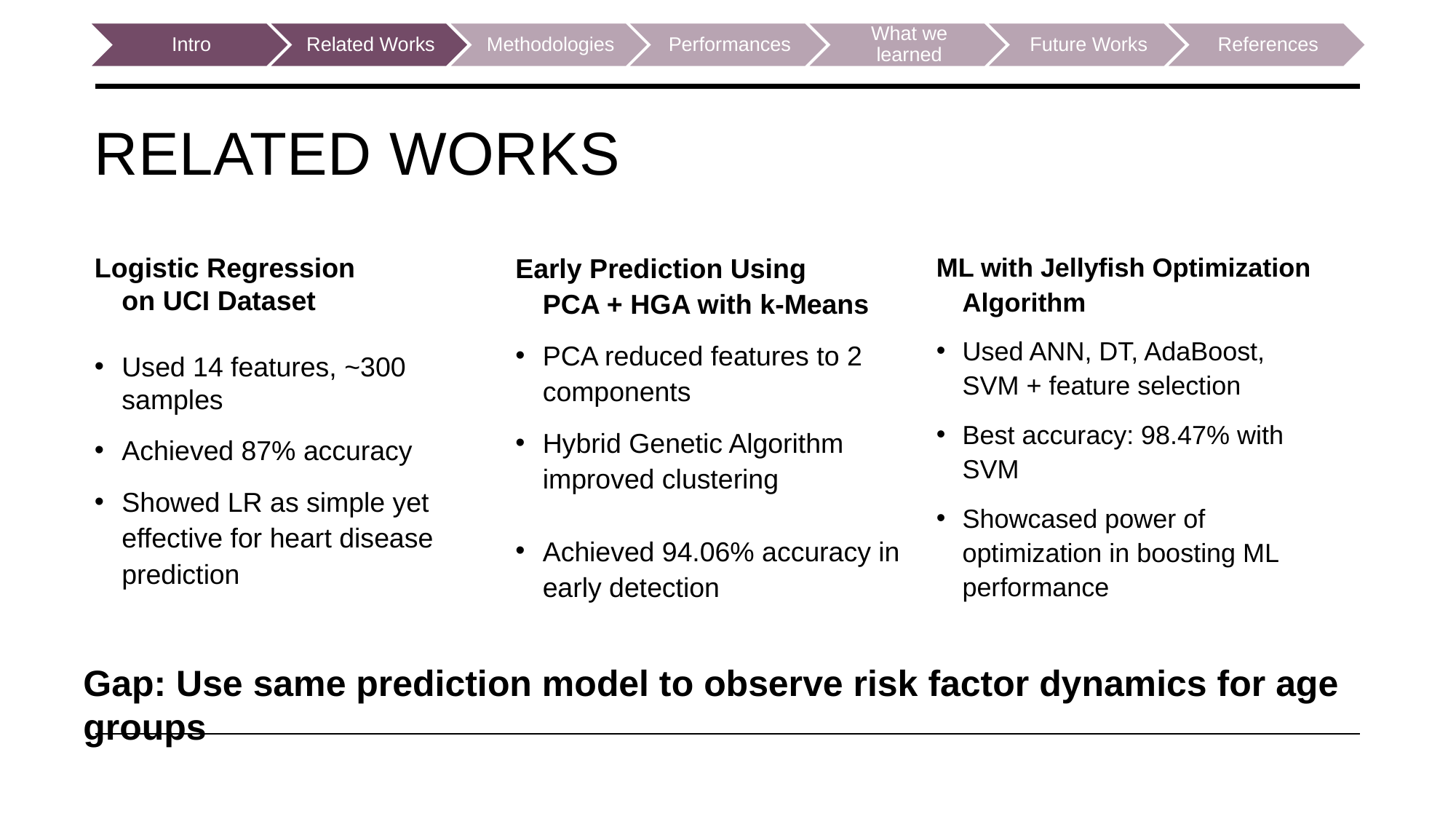

Intro
Related Works
Methodologies
Performances
What we learned
Future Works
References
# Related works
ML with Jellyfish Optimization Algorithm
Used ANN, DT, AdaBoost, SVM + feature selection
Best accuracy: 98.47% with SVM
Showcased power of optimization in boosting ML performance
Early Prediction Using
PCA + HGA with k-Means
PCA reduced features to 2 components
Hybrid Genetic Algorithm improved clustering
Achieved 94.06% accuracy in early detection
Logistic Regression
on UCI Dataset
Used 14 features, ~300 samples
Achieved 87% accuracy
Showed LR as simple yet effective for heart disease prediction
Gap: Use same prediction model to observe risk factor dynamics for age groups